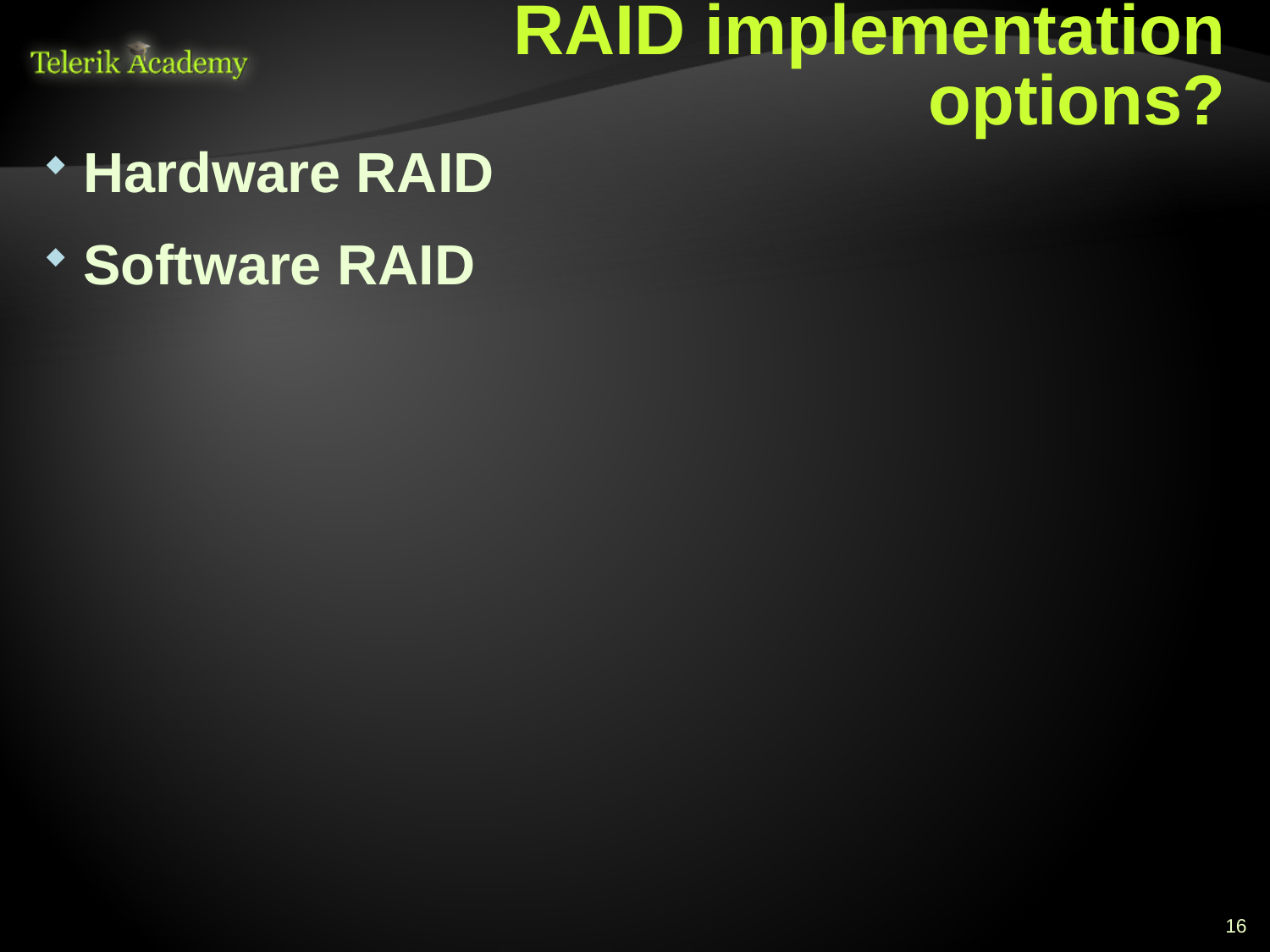

# RAID implementation options?
Hardware RAID
Software RAID
16